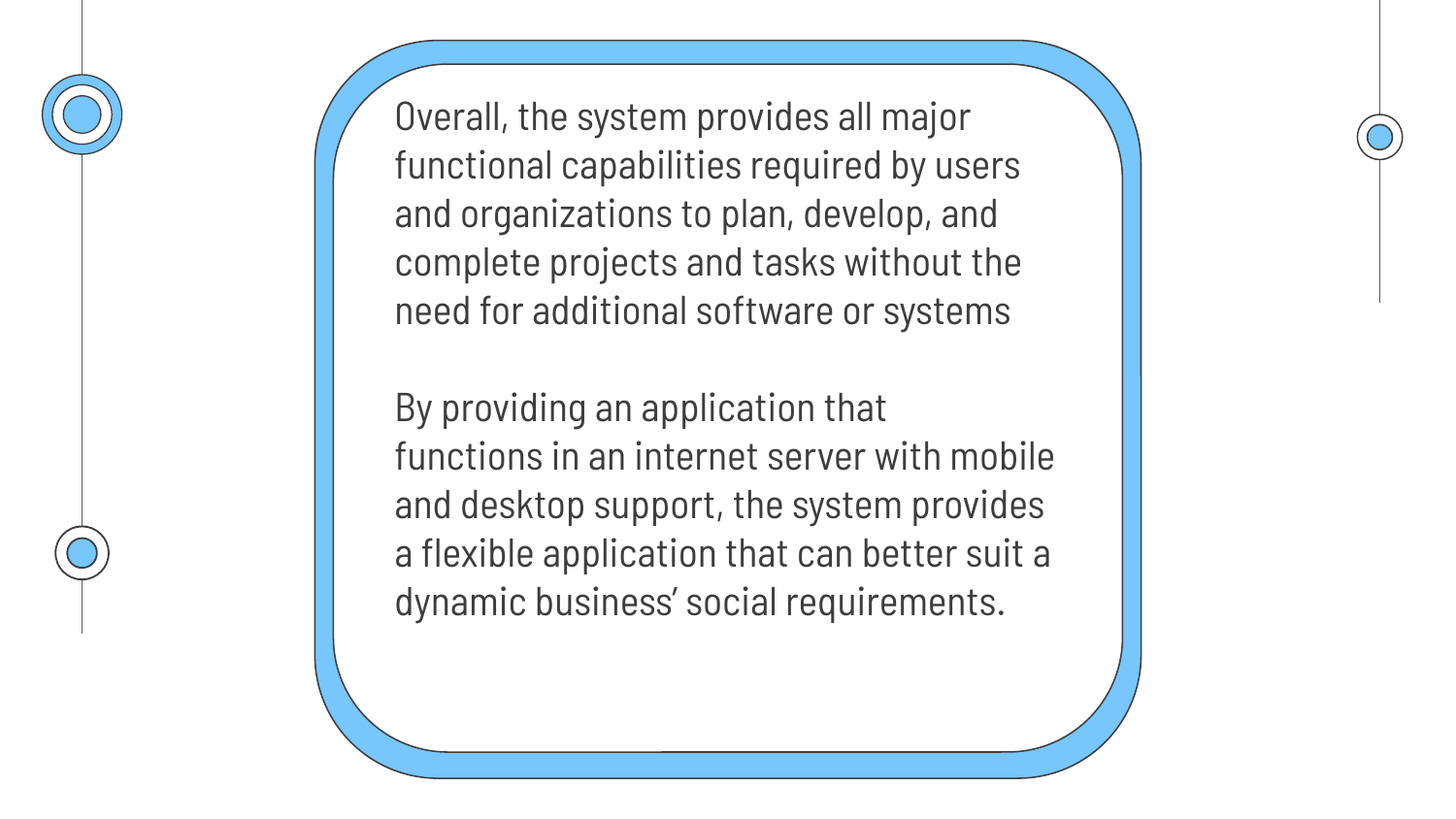

Overall, the system provides all major functional capabilities required by users and organizations to plan, develop, and complete projects and tasks without the need for additional software or systems

By providing an application that
functions in an internet server with mobile and desktop support, the system provides a flexible application that can better suit a dynamic business’ social requirements.